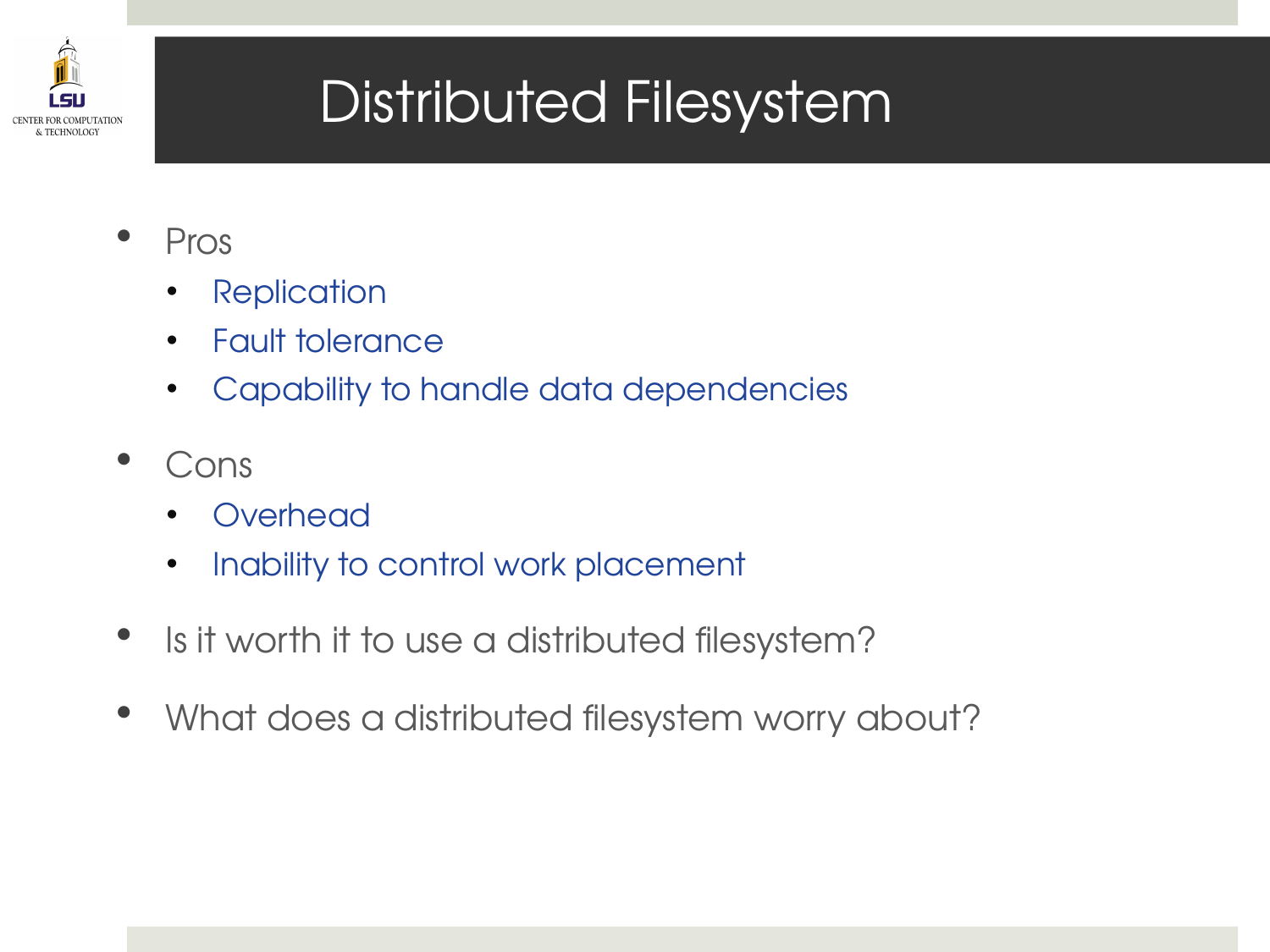

# Distributed Filesystem
Pros
Replication
Fault tolerance
Capability to handle data dependencies
Cons
Overhead
Inability to control work placement
Is it worth it to use a distributed filesystem?
What does a distributed filesystem worry about?